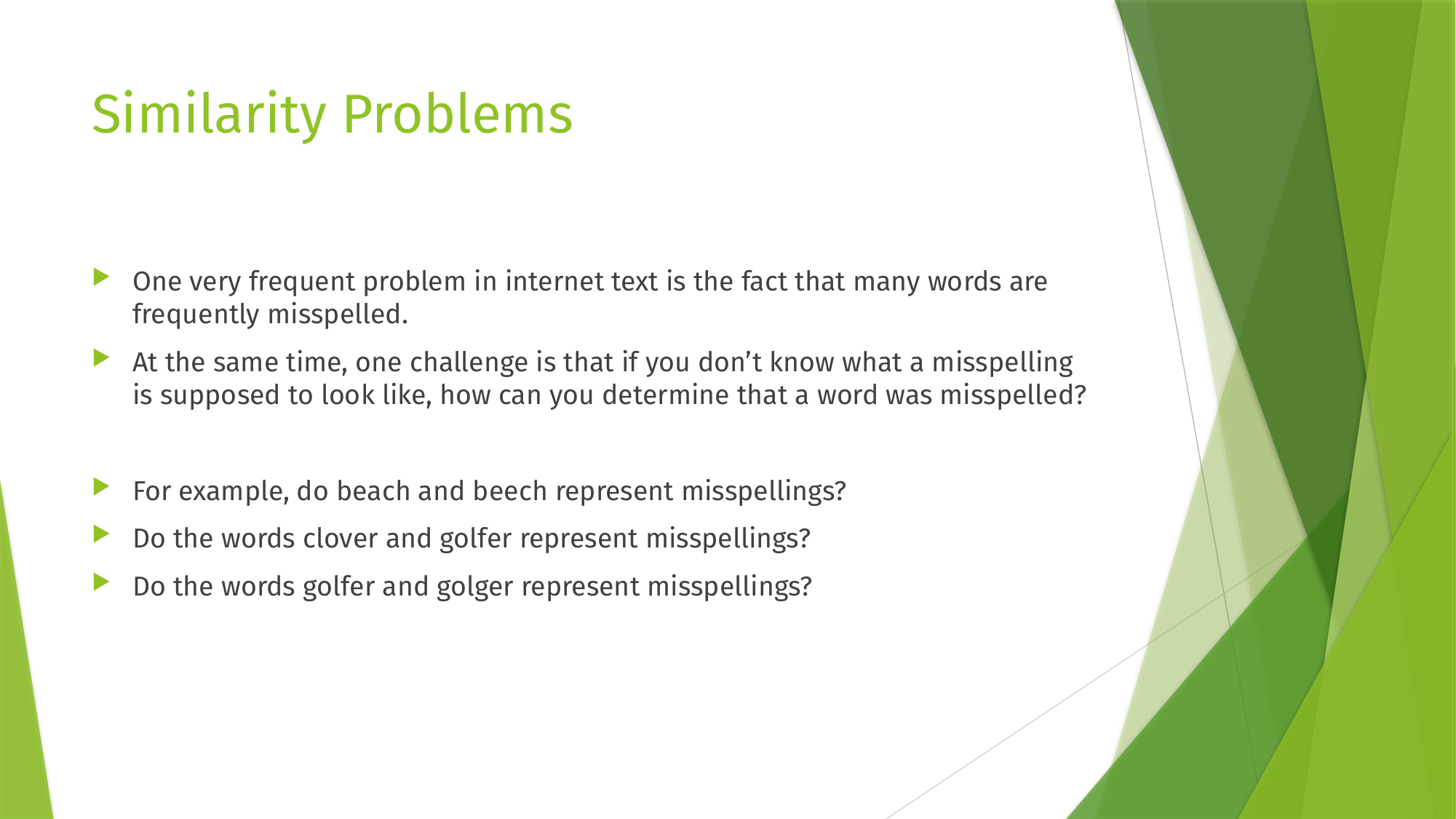

# Similarity Problems
One very frequent problem in internet text is the fact that many words are frequently misspelled.
At the same time, one challenge is that if you don’t know what a misspelling is supposed to look like, how can you determine that a word was misspelled?

For example, do beach and beech represent misspellings?
Do the words clover and golfer represent misspellings?
Do the words golfer and golger represent misspellings?